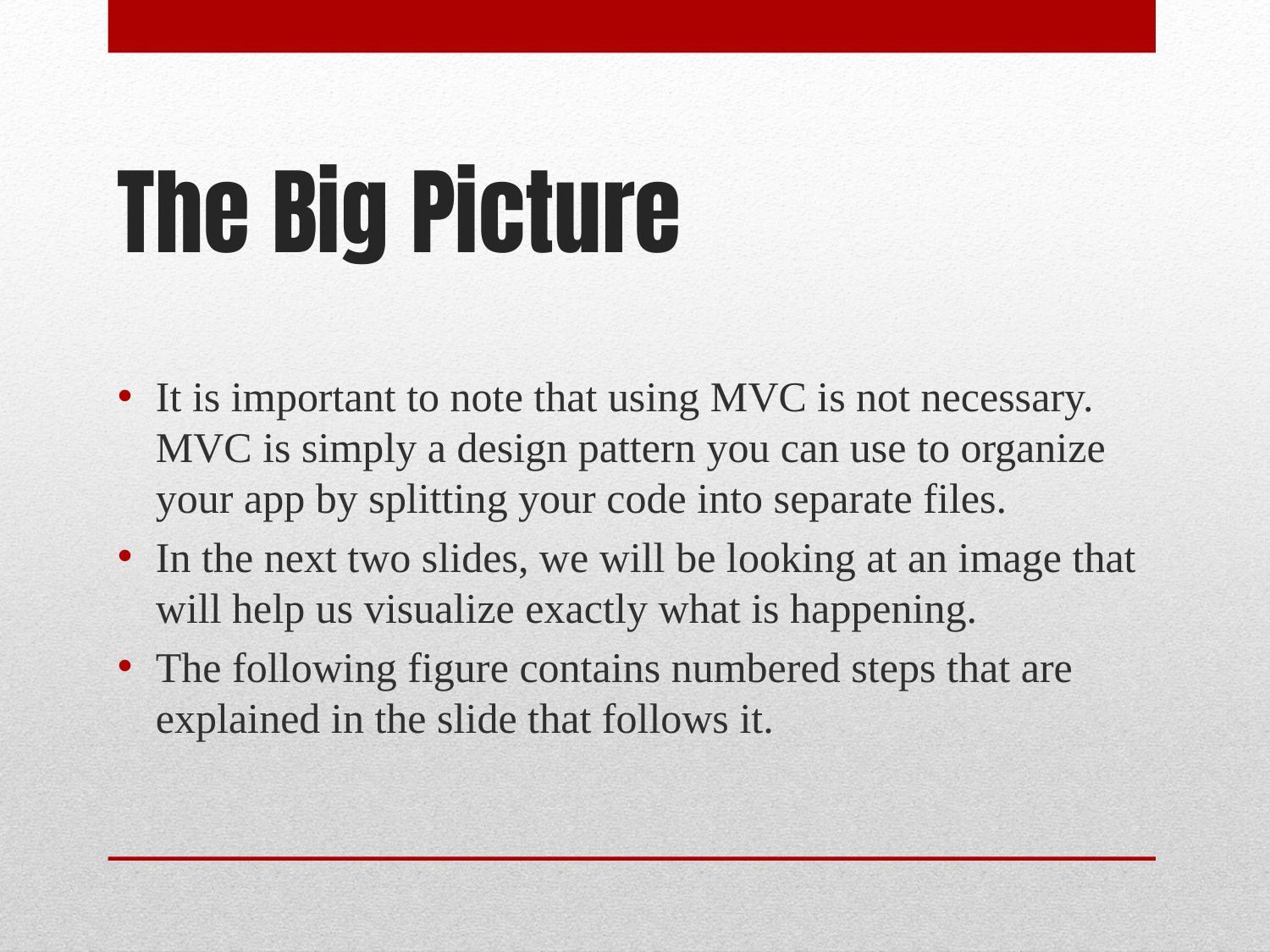

# The Big Picture
It is important to note that using MVC is not necessary. MVC is simply a design pattern you can use to organize your app by splitting your code into separate files.
In the next two slides, we will be looking at an image that will help us visualize exactly what is happening.
The following figure contains numbered steps that are explained in the slide that follows it.